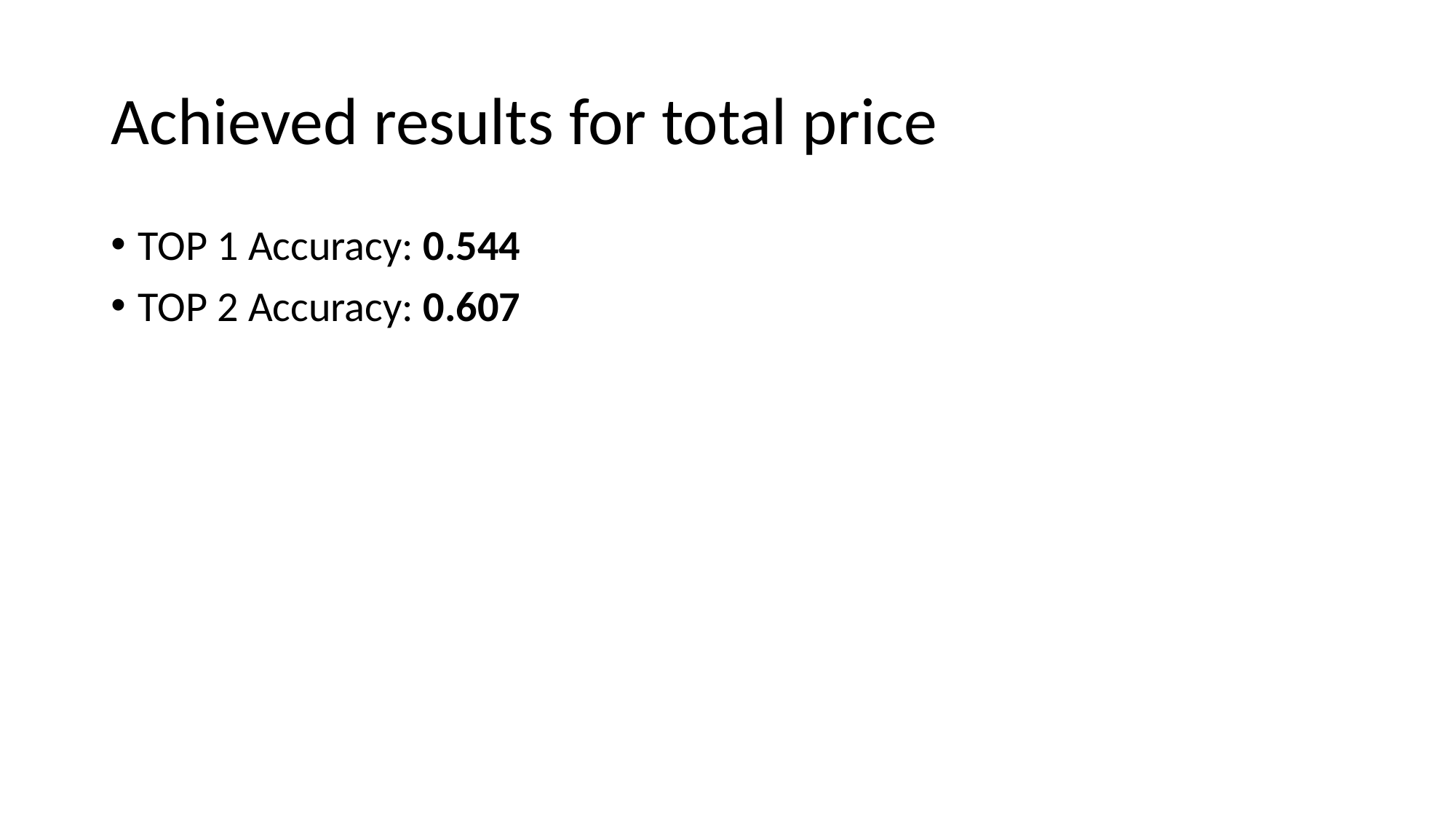

# Achieved results for total price
TOP 1 Accuracy: 0.544
TOP 2 Accuracy: 0.607